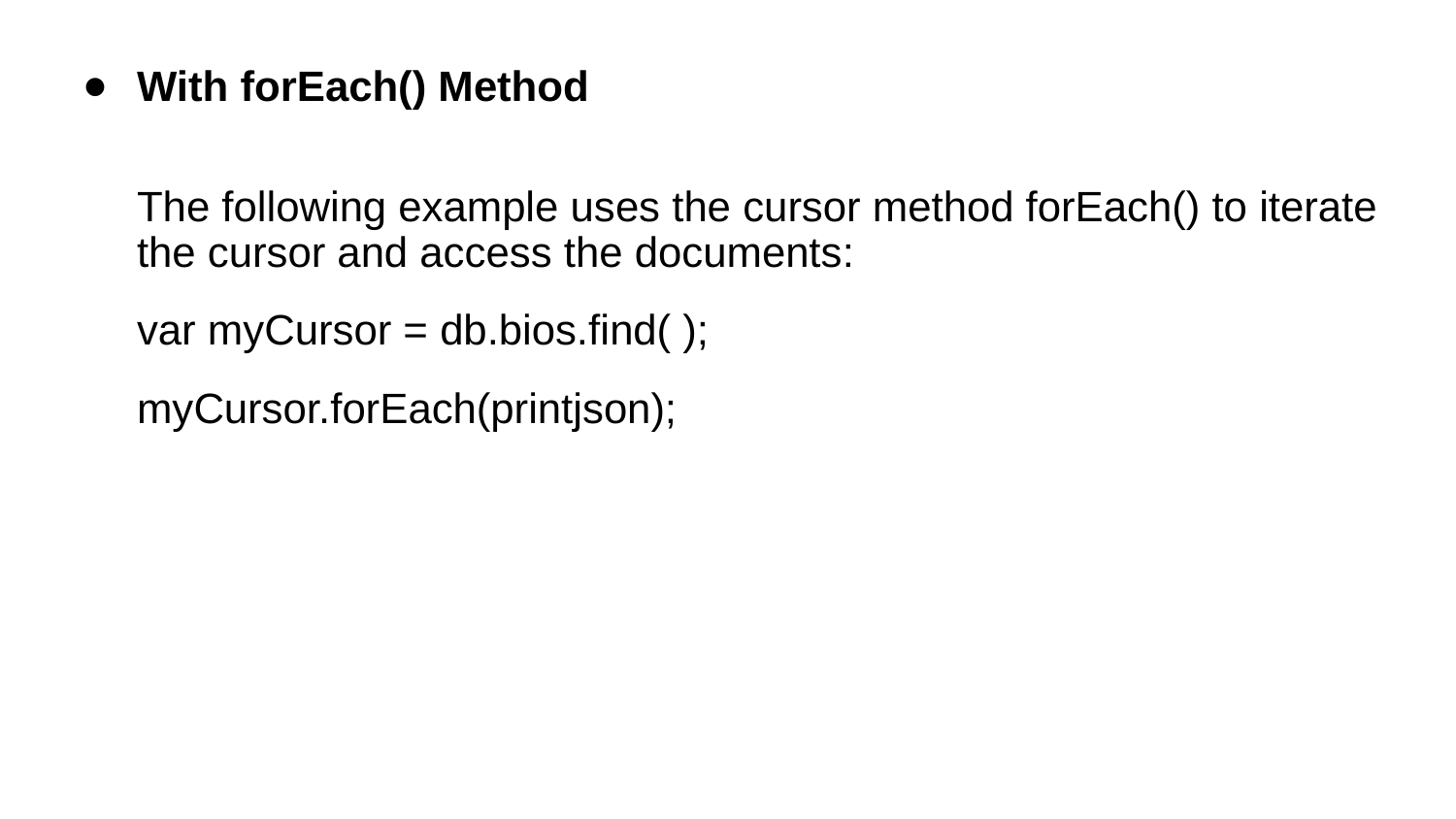

With forEach() Method

The following example uses the cursor method forEach() to iterate the cursor and access the documents:
var myCursor = db.bios.find( );
myCursor.forEach(printjson);